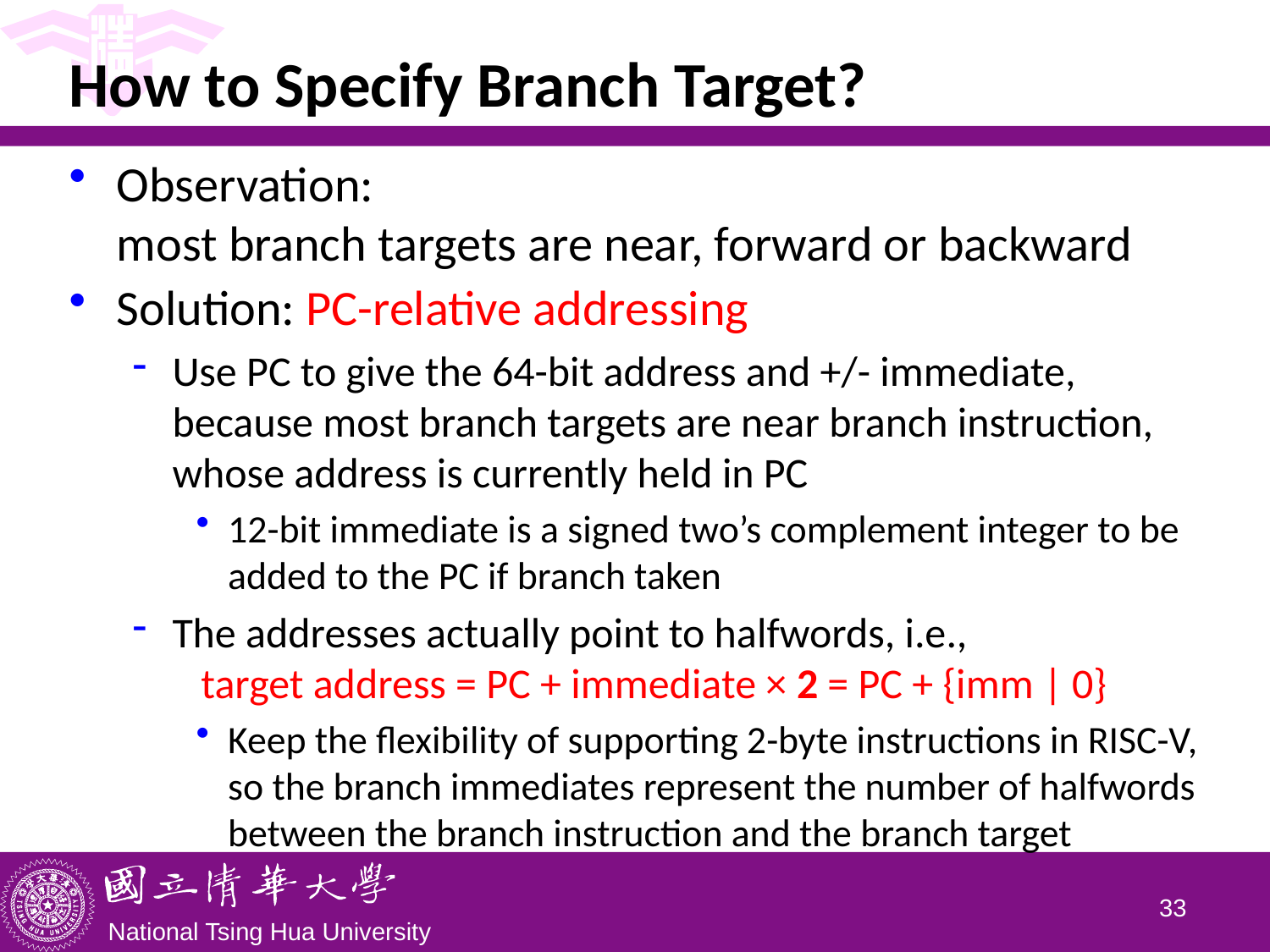

# How to Specify Branch Target?
Observation:
most branch targets are near, forward or backward
Solution: PC-relative addressing
Use PC to give the 64-bit address and +/- immediate, because most branch targets are near branch instruction, whose address is currently held in PC
12-bit immediate is a signed two’s complement integer to be added to the PC if branch taken
The addresses actually point to halfwords, i.e.,
   target address = PC + immediate × 2 = PC + {imm | 0}
Keep the flexibility of supporting 2-byte instructions in RISC-V, so the branch immediates represent the number of halfwords between the branch instruction and the branch target
33